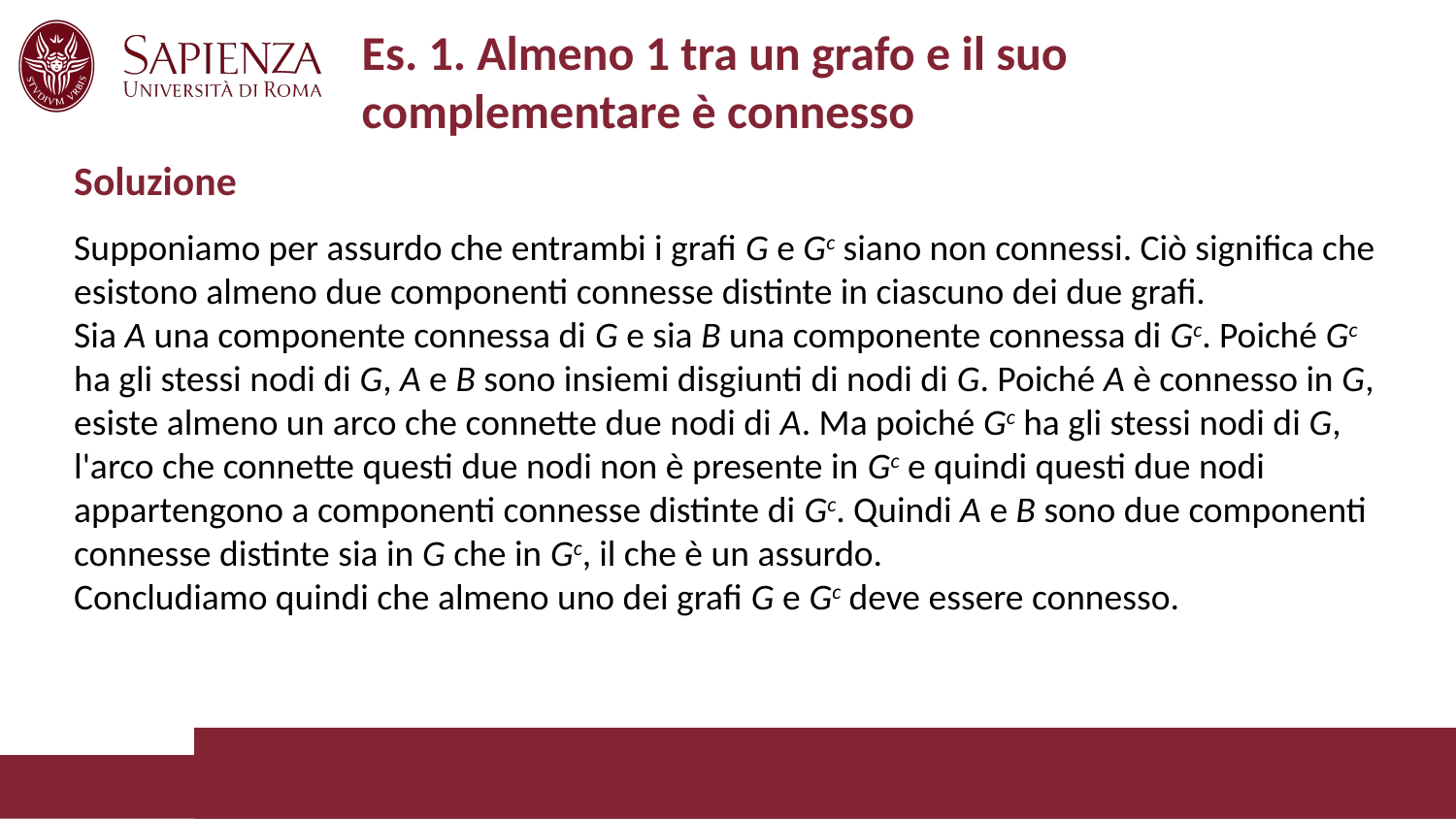

# Es. 1. Almeno 1 tra un grafo e il suo complementare è connesso
Soluzione
Supponiamo per assurdo che entrambi i grafi G e Gc siano non connessi. Ciò significa che esistono almeno due componenti connesse distinte in ciascuno dei due grafi.
Sia A una componente connessa di G e sia B una componente connessa di Gc. Poiché Gc ha gli stessi nodi di G, A e B sono insiemi disgiunti di nodi di G. Poiché A è connesso in G, esiste almeno un arco che connette due nodi di A. Ma poiché Gc ha gli stessi nodi di G, l'arco che connette questi due nodi non è presente in Gc e quindi questi due nodi appartengono a componenti connesse distinte di Gc. Quindi A e B sono due componenti connesse distinte sia in G che in Gc, il che è un assurdo.
Concludiamo quindi che almeno uno dei grafi G e Gc deve essere connesso.